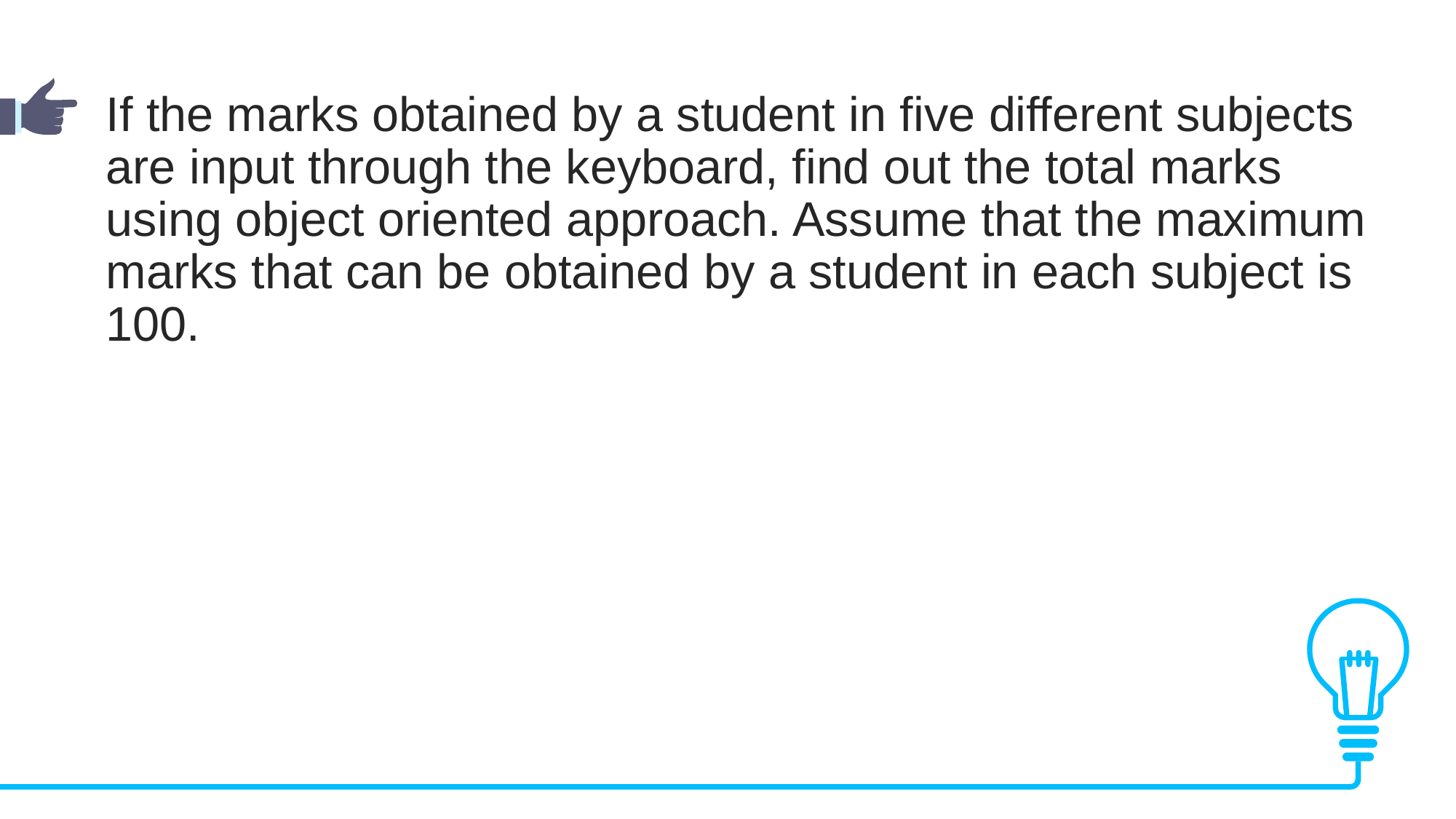

If the marks obtained by a student in five different subjects are input through the keyboard, find out the total marks using object oriented approach. Assume that the maximum marks that can be obtained by a student in each subject is 100.